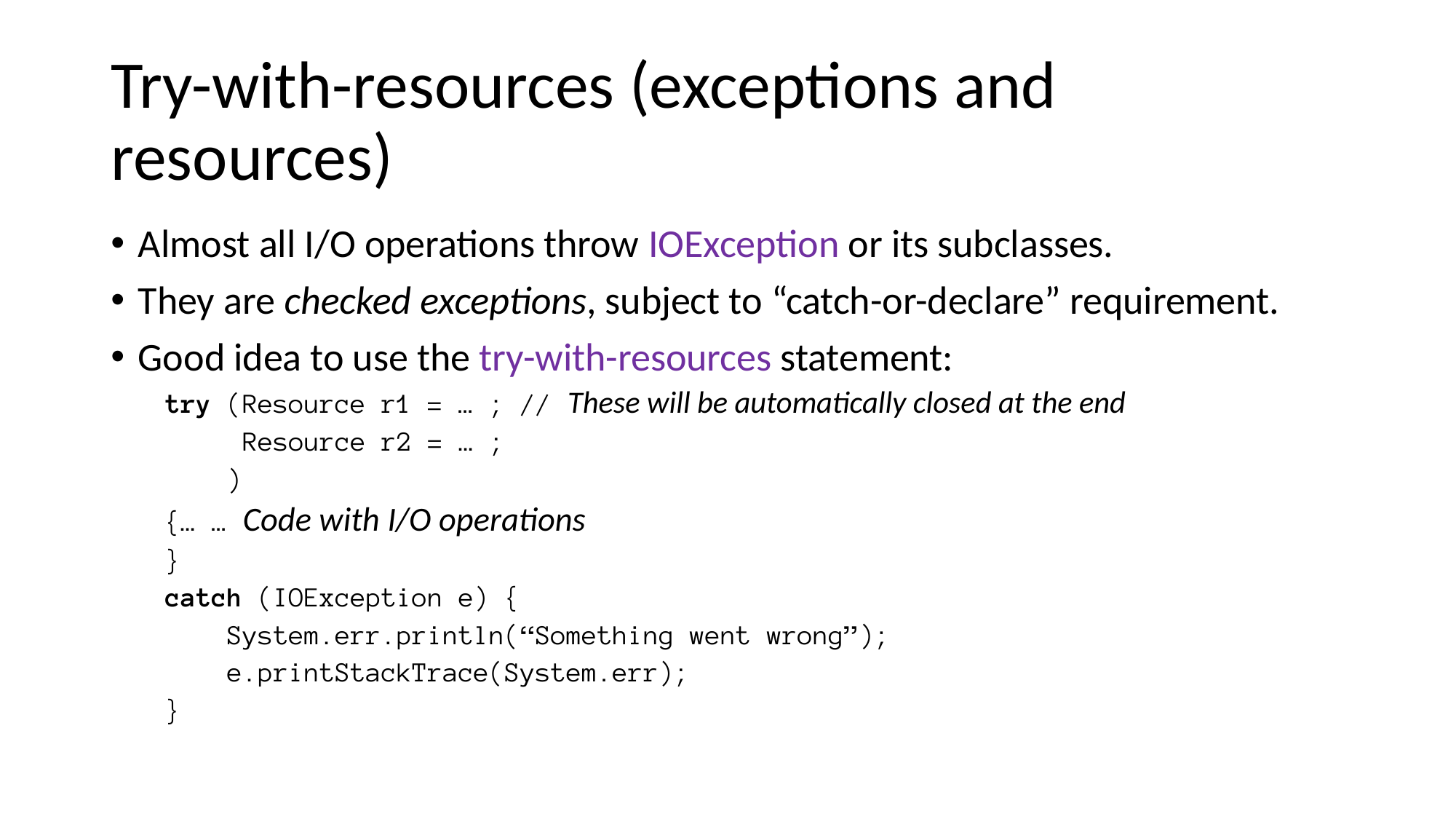

# Try-with-resources (exceptions and resources)
Almost all I/O operations throw IOException or its subclasses.
They are checked exceptions, subject to “catch-or-declare” requirement.
Good idea to use the try-with-resources statement:
try (Resource r1 = … ; // These will be automatically closed at the end
     Resource r2 = … ;
    )
{… … Code with I/O operations
}
catch (IOException e) {
    System.err.println(“Something went wrong”);
    e.printStackTrace(System.err);
}